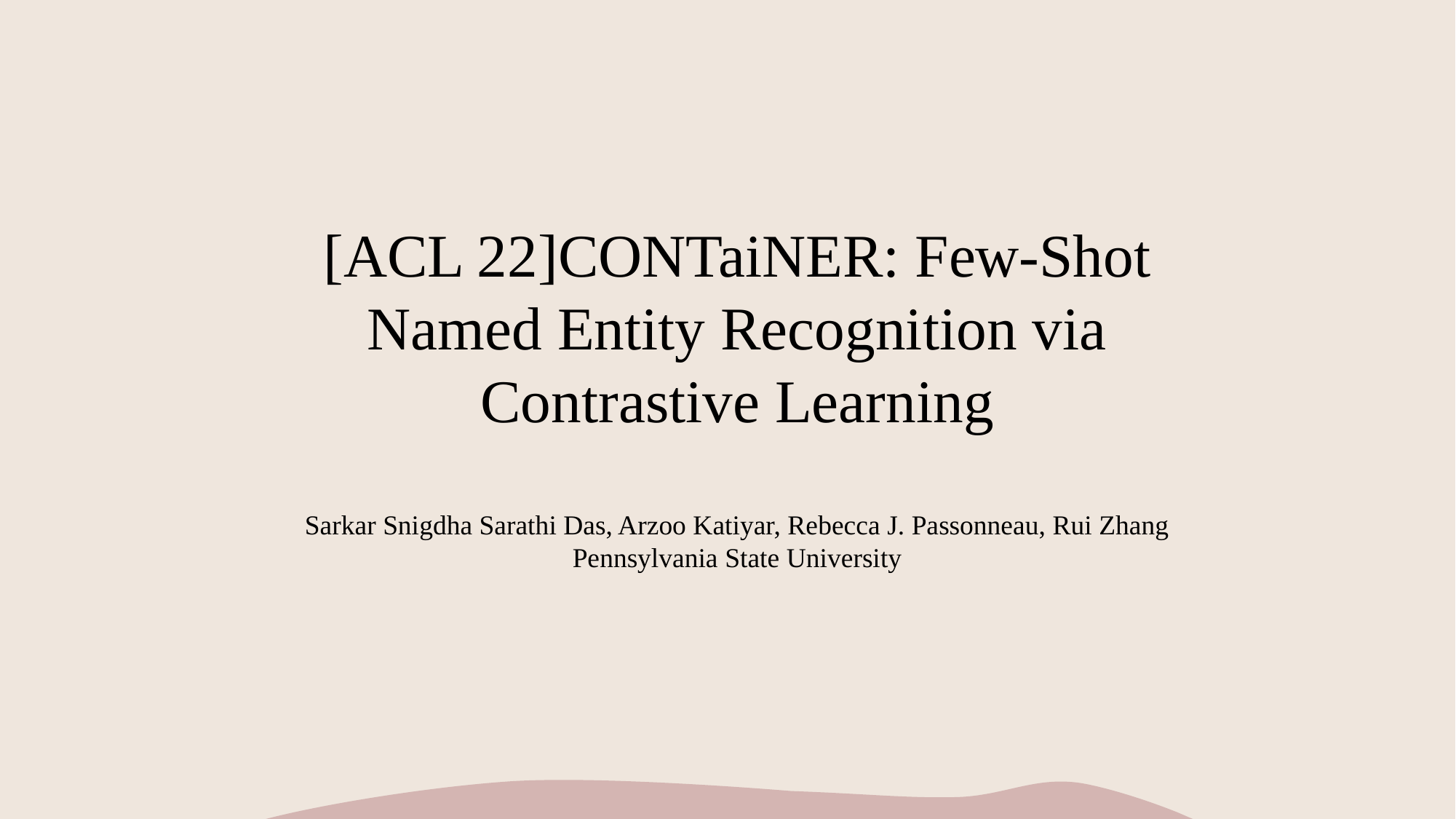

[ACL 22]CONTaiNER: Few-Shot Named Entity Recognition via Contrastive Learning

Sarkar Snigdha Sarathi Das, Arzoo Katiyar, Rebecca J. Passonneau, Rui Zhang
Pennsylvania State University